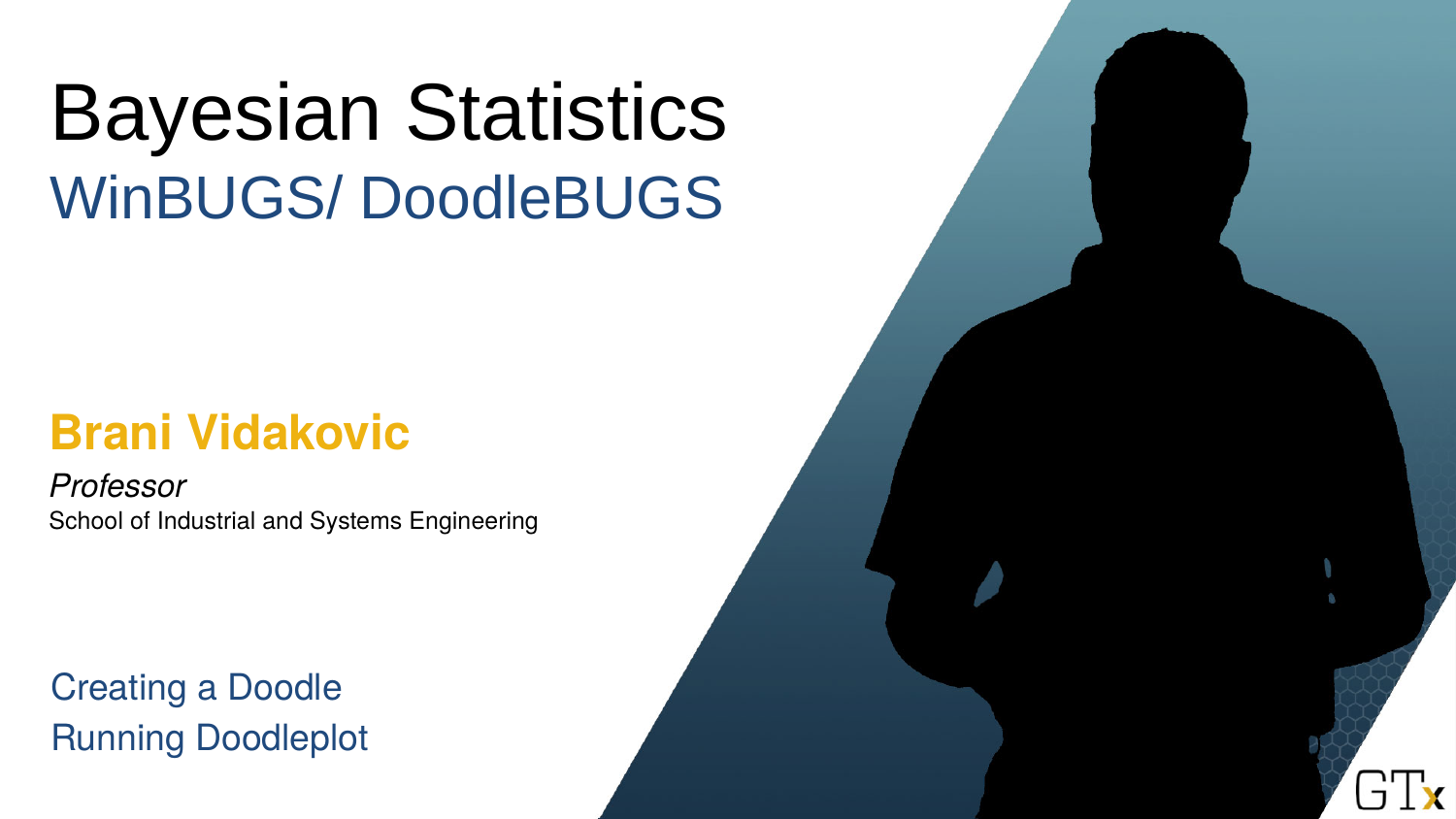

Bayesian Statistics

WinBUGS/ DoodleBUGS
Brani Vidakovic
Professor
School of Industrial and Systems Engineering
Creating a Doodle
Running Doodleplot